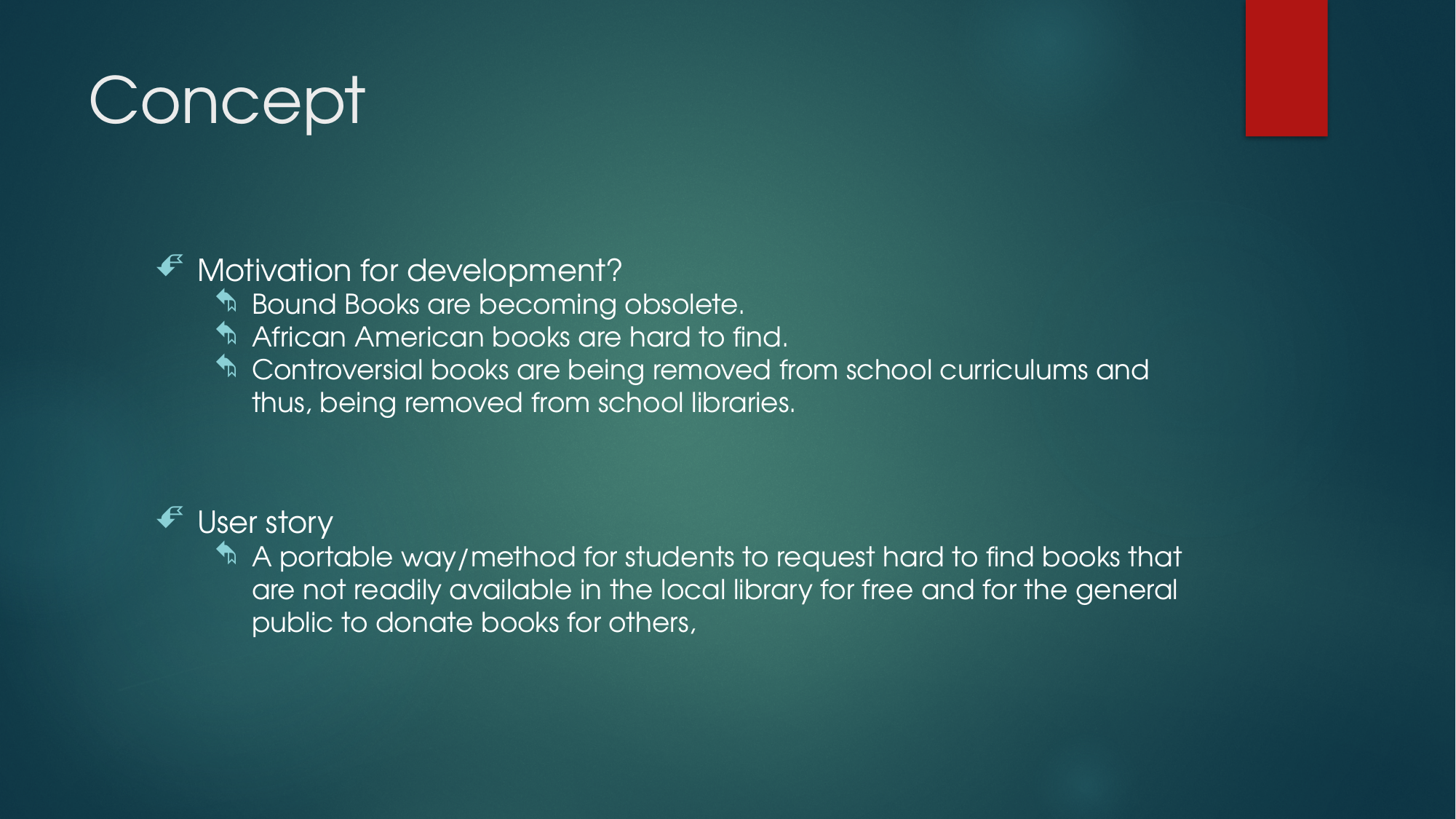

# Concept
Motivation for development?
Bound Books are becoming obsolete.
African American books are hard to find.
Controversial books are being removed from school curriculums and thus, being removed from school libraries.

User story
A portable way/method for students to request hard to find books that are not readily available in the local library for free and for the general public to donate books for others,